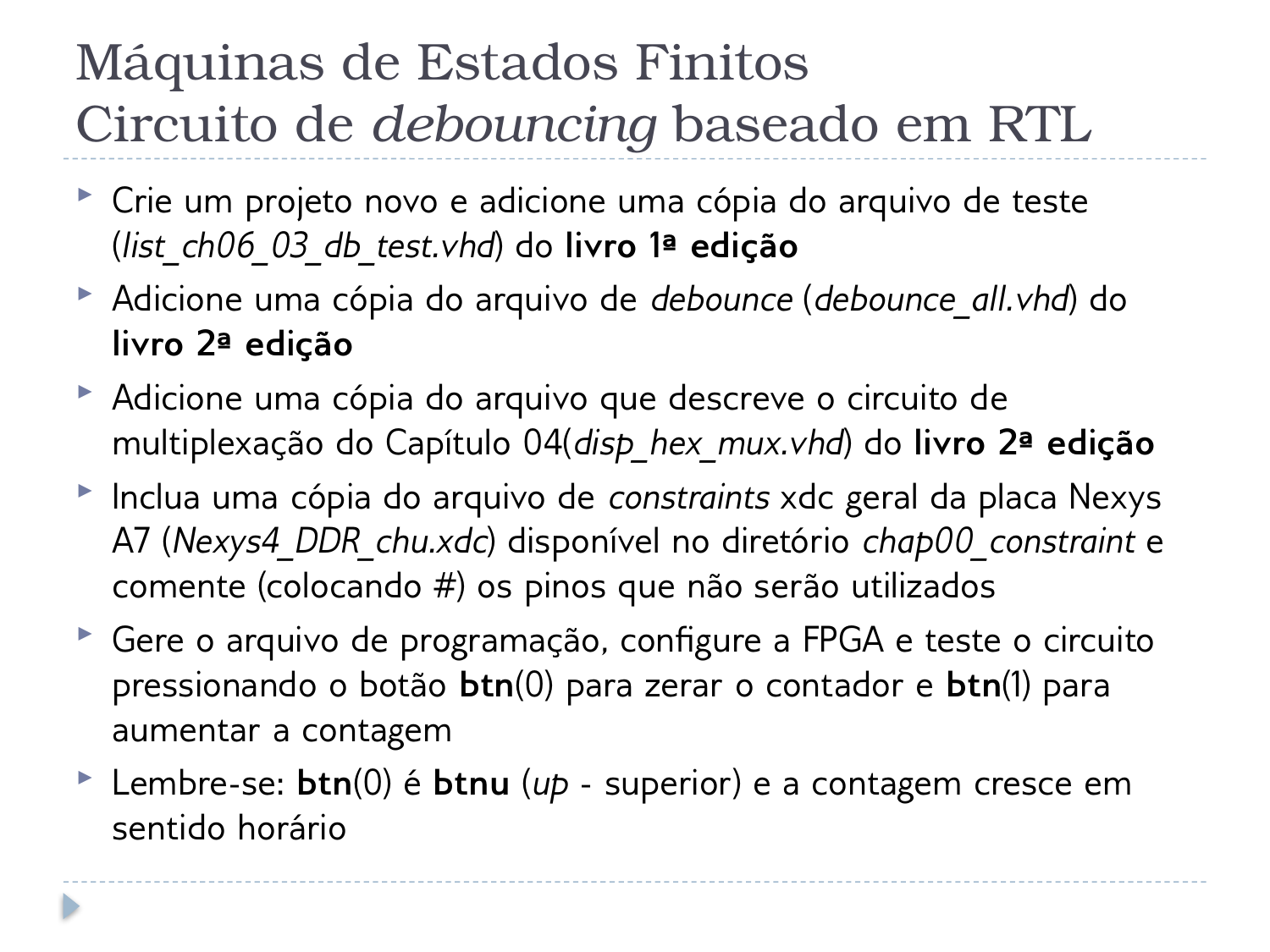

# Máquinas de Estados Finitos Circuito de debouncing baseado em RTL
Crie um projeto novo e adicione uma cópia do arquivo de teste (list_ch06_03_db_test.vhd) do livro 1ª edição
Adicione uma cópia do arquivo de debounce (debounce_all.vhd) do livro 2ª edição
Adicione uma cópia do arquivo que descreve o circuito de multiplexação do Capítulo 04(disp_hex_mux.vhd) do livro 2ª edição
Inclua uma cópia do arquivo de constraints xdc geral da placa Nexys A7 (Nexys4_DDR_chu.xdc) disponível no diretório chap00_constraint e comente (colocando #) os pinos que não serão utilizados
Gere o arquivo de programação, configure a FPGA e teste o circuito pressionando o botão btn(0) para zerar o contador e btn(1) para aumentar a contagem
Lembre-se: btn(0) é btnu (up - superior) e a contagem cresce em sentido horário